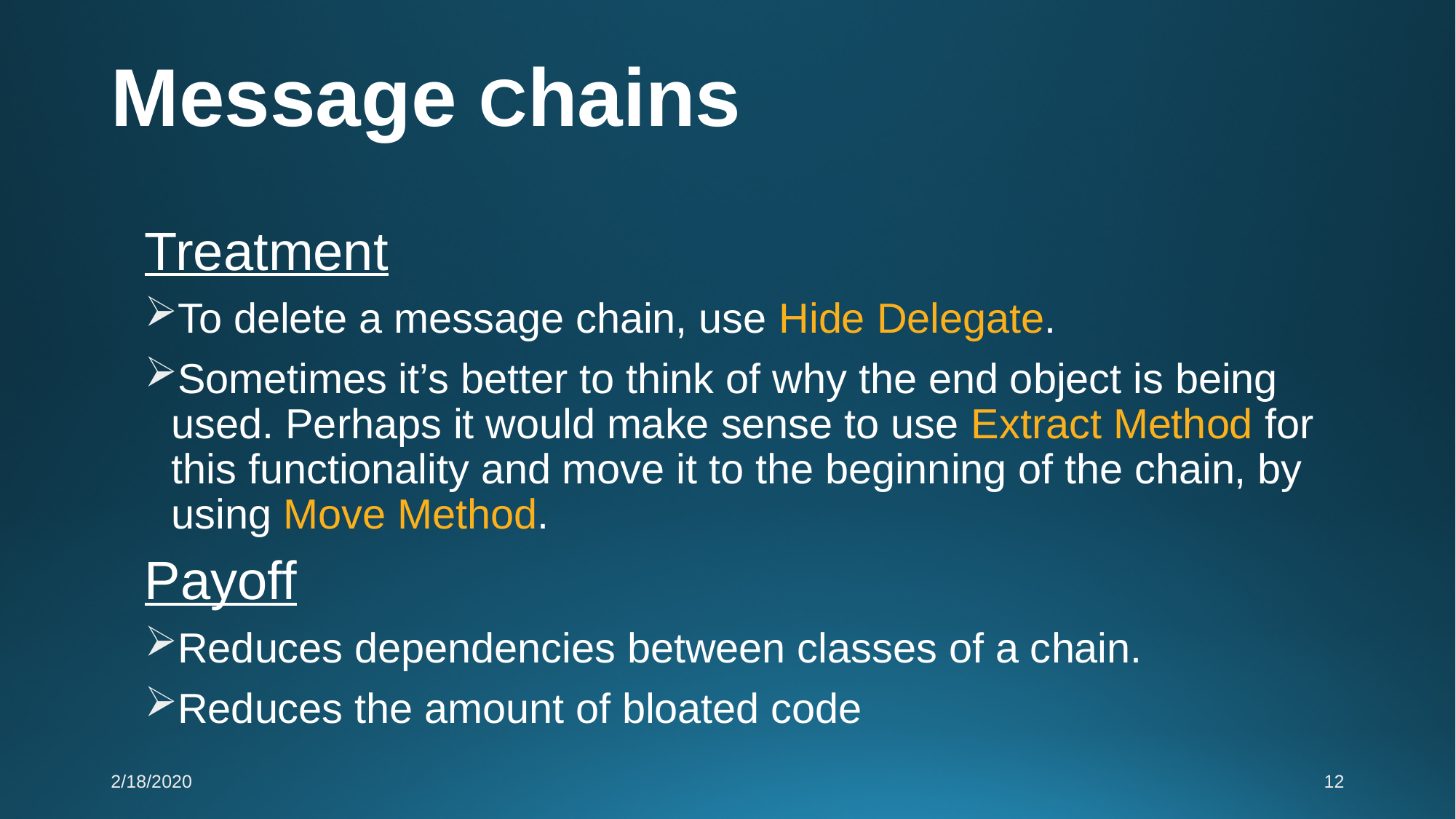

# Message Chains
Treatment
To delete a message chain, use Hide Delegate.
Sometimes it’s better to think of why the end object is being used. Perhaps it would make sense to use Extract Method for this functionality and move it to the beginning of the chain, by using Move Method.
Payoff
Reduces dependencies between classes of a chain.
Reduces the amount of bloated code

2/18/2020
12